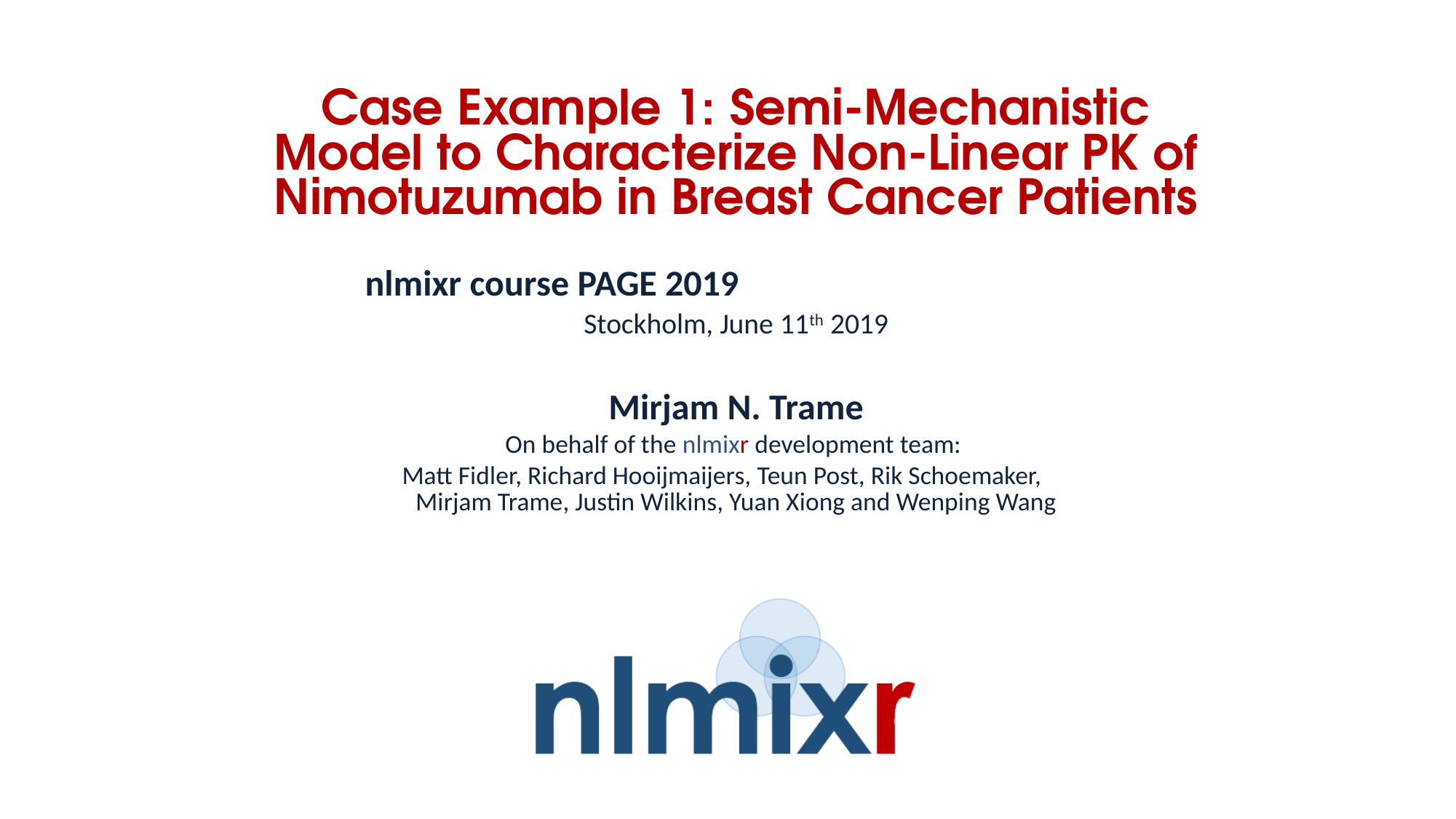

# Case Example 1: Semi-Mechanistic Model to Characterize Non-Linear PK of Nimotuzumab in Breast Cancer Patients
nlmixr course PAGE 2019
Stockholm, June 11th 2019

Mirjam N. Trame
On behalf of the nlmixr development team:
Matt Fidler, Richard Hooijmaijers, Teun Post, Rik Schoemaker,      Mirjam Trame, Justin Wilkins, Yuan Xiong and Wenping Wang